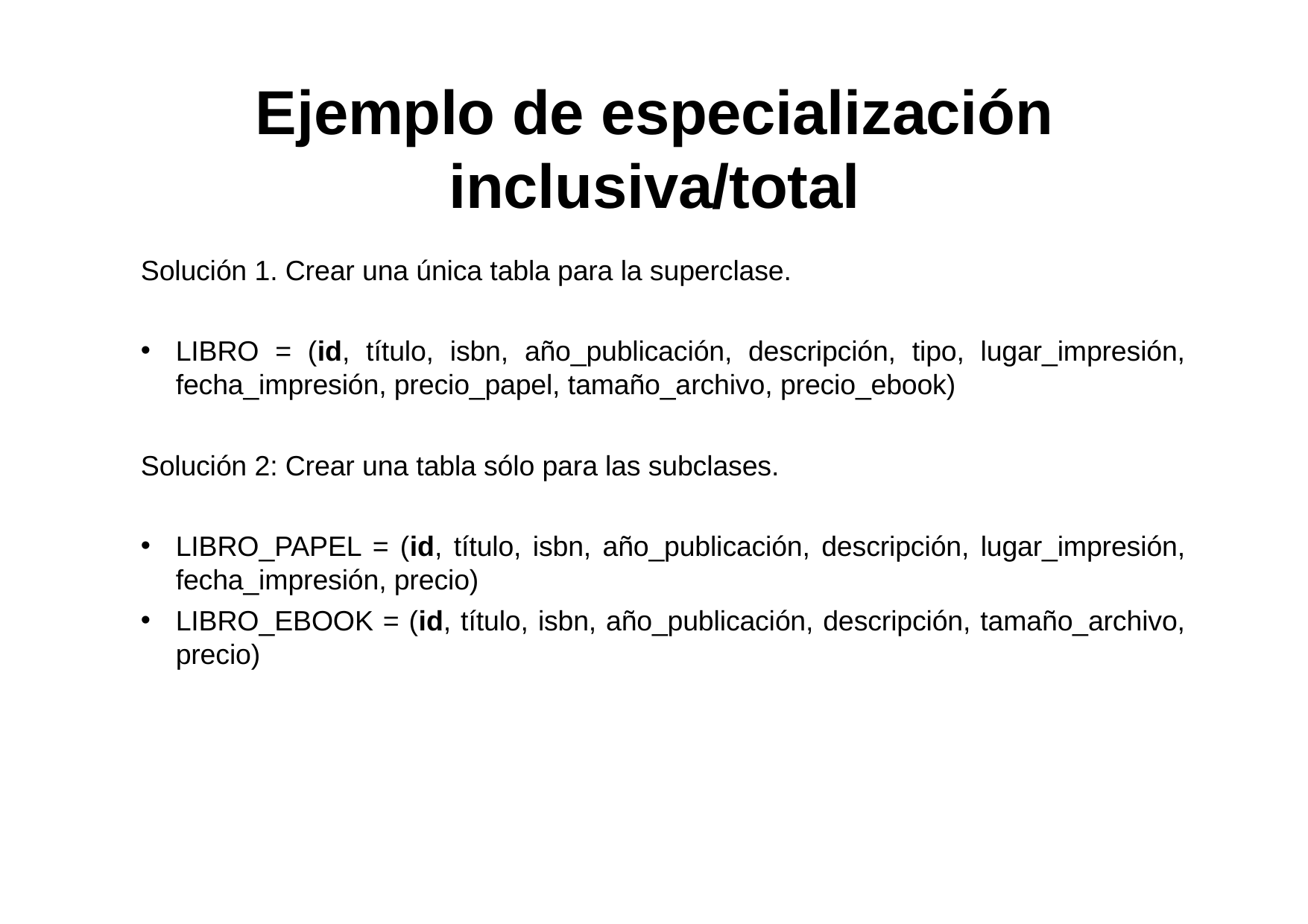

# Ejemplo de especialización inclusiva/total
Solución 1. Crear una única tabla para la superclase.

LIBRO = (id, título, isbn, año_publicación, descripción, tipo, lugar_impresión, fecha_impresión, precio_papel, tamaño_archivo, precio_ebook)

Solución 2: Crear una tabla sólo para las subclases.

LIBRO_PAPEL = (id, título, isbn, año_publicación, descripción, lugar_impresión, fecha_impresión, precio)
LIBRO_EBOOK = (id, título, isbn, año_publicación, descripción, tamaño_archivo, precio)